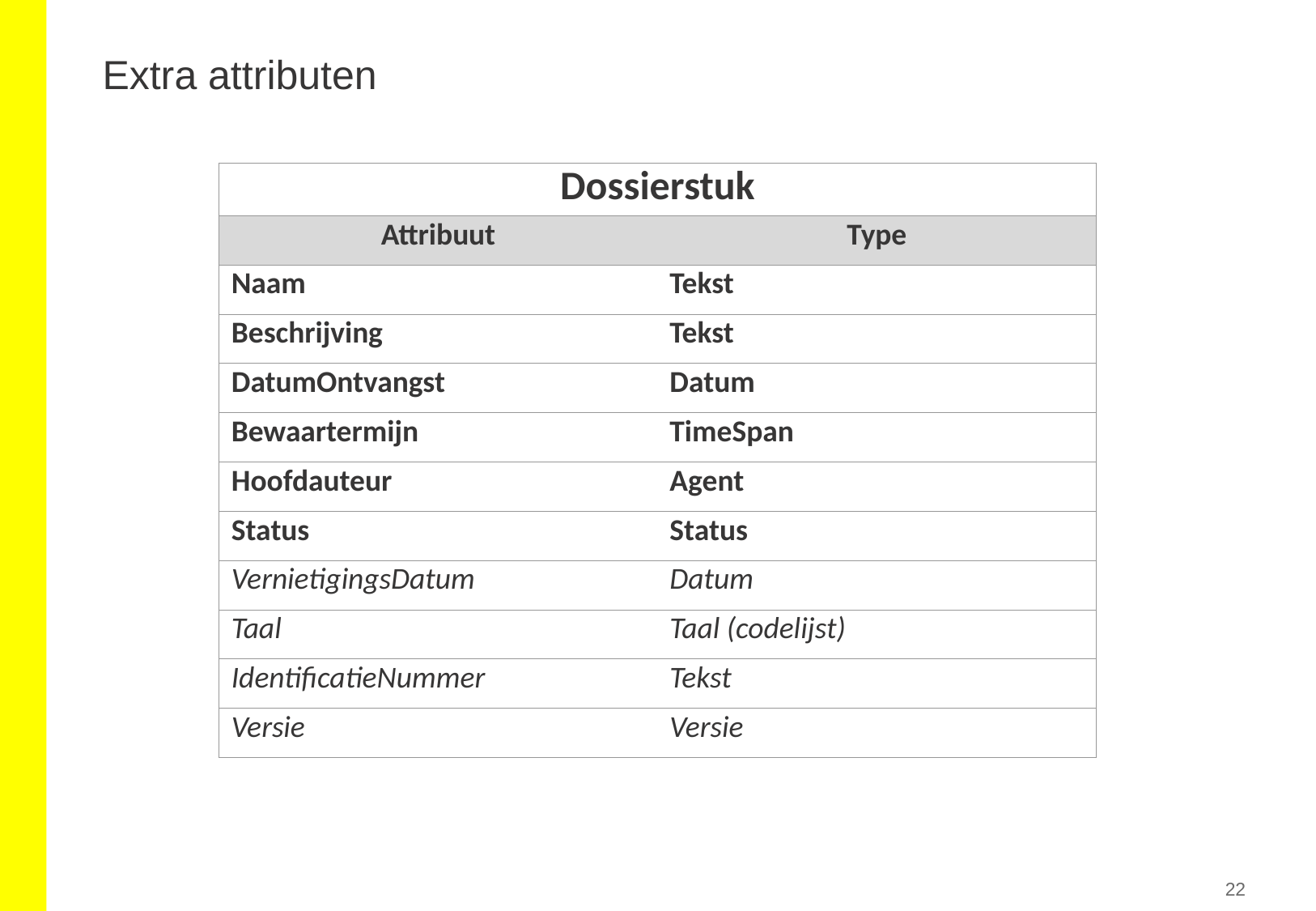

# Extra attributen
| Dossierstuk |  |
| --- | --- |
| Attribuut | Type |
| Naam | Tekst |
| Beschrijving | Tekst |
| DatumOntvangst | Datum |
| Bewaartermijn | TimeSpan |
| Hoofdauteur | Agent |
| Status | Status |
| VernietigingsDatum | Datum |
| Taal | Taal (codelijst) |
| IdentificatieNummer | Tekst |
| Versie | Versie |

22